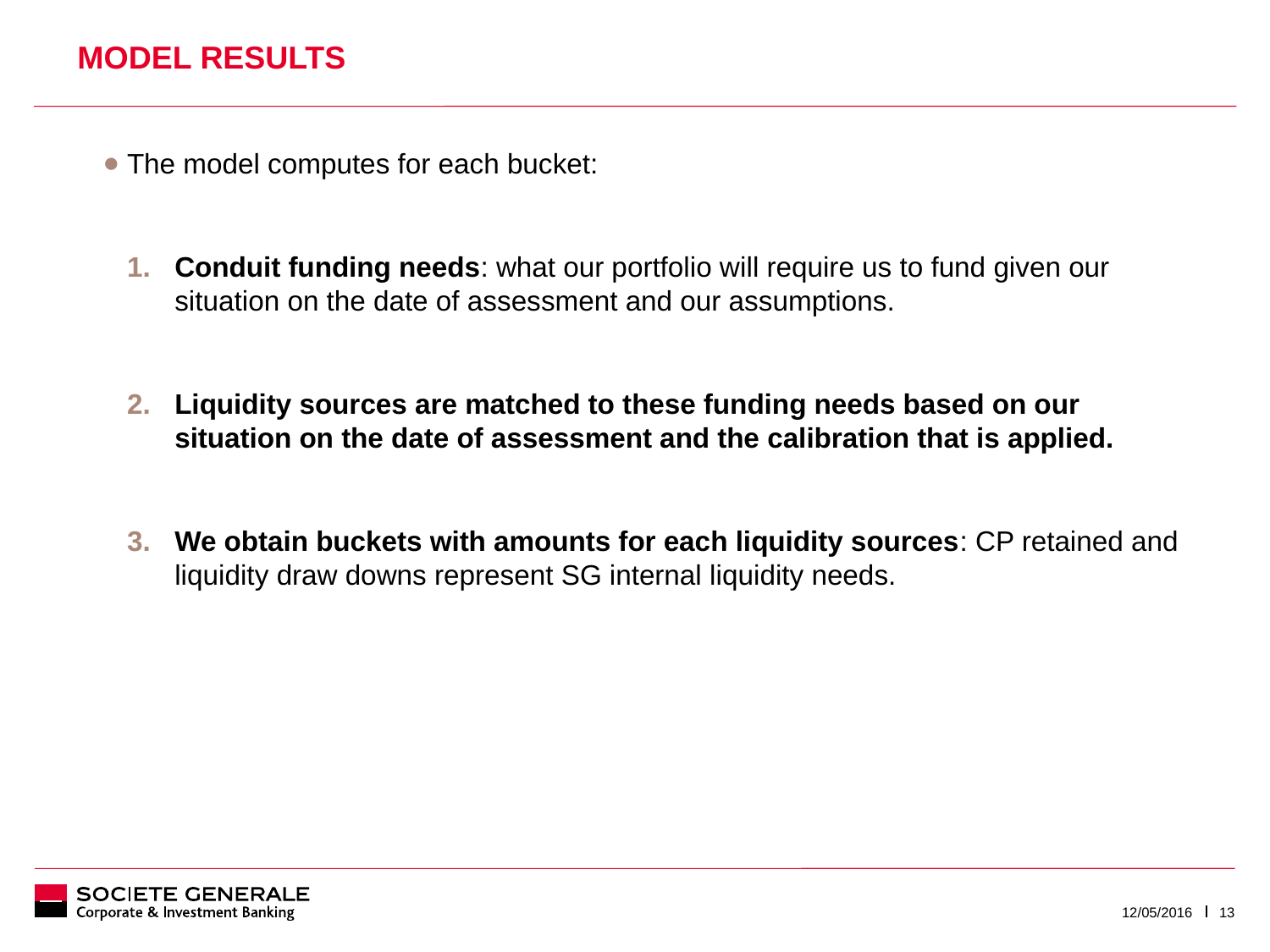

# Model Results
The model computes for each bucket:

Conduit funding needs: what our portfolio will require us to fund given our situation on the date of assessment and our assumptions.

Liquidity sources are matched to these funding needs based on our situation on the date of assessment and the calibration that is applied.

We obtain buckets with amounts for each liquidity sources: CP retained and liquidity draw downs represent SG internal liquidity needs.